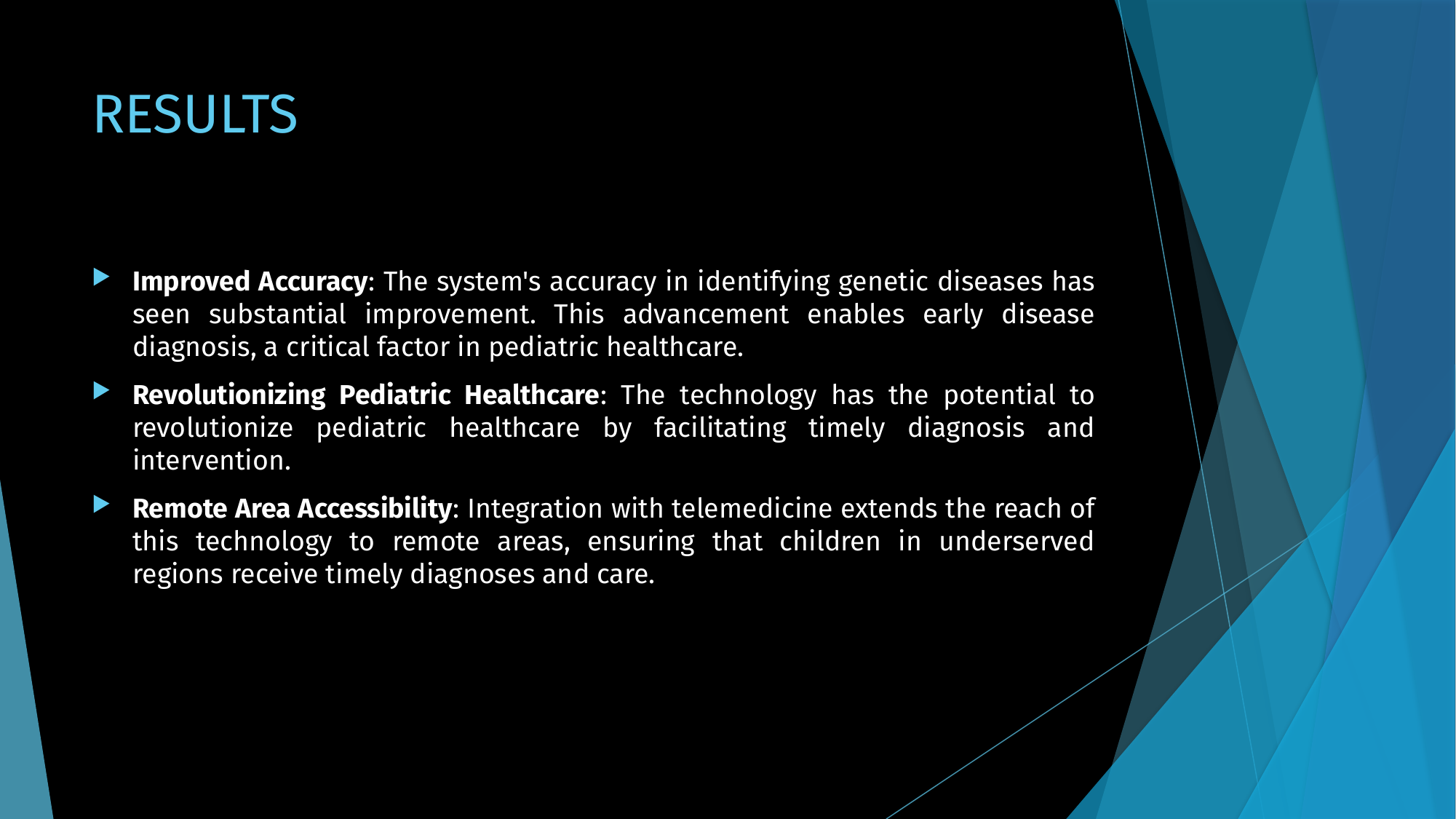

# RESULTS
Improved Accuracy: The system's accuracy in identifying genetic diseases has seen substantial improvement. This advancement enables early disease diagnosis, a critical factor in pediatric healthcare.
Revolutionizing Pediatric Healthcare: The technology has the potential to revolutionize pediatric healthcare by facilitating timely diagnosis and intervention.
Remote Area Accessibility: Integration with telemedicine extends the reach of this technology to remote areas, ensuring that children in underserved regions receive timely diagnoses and care.